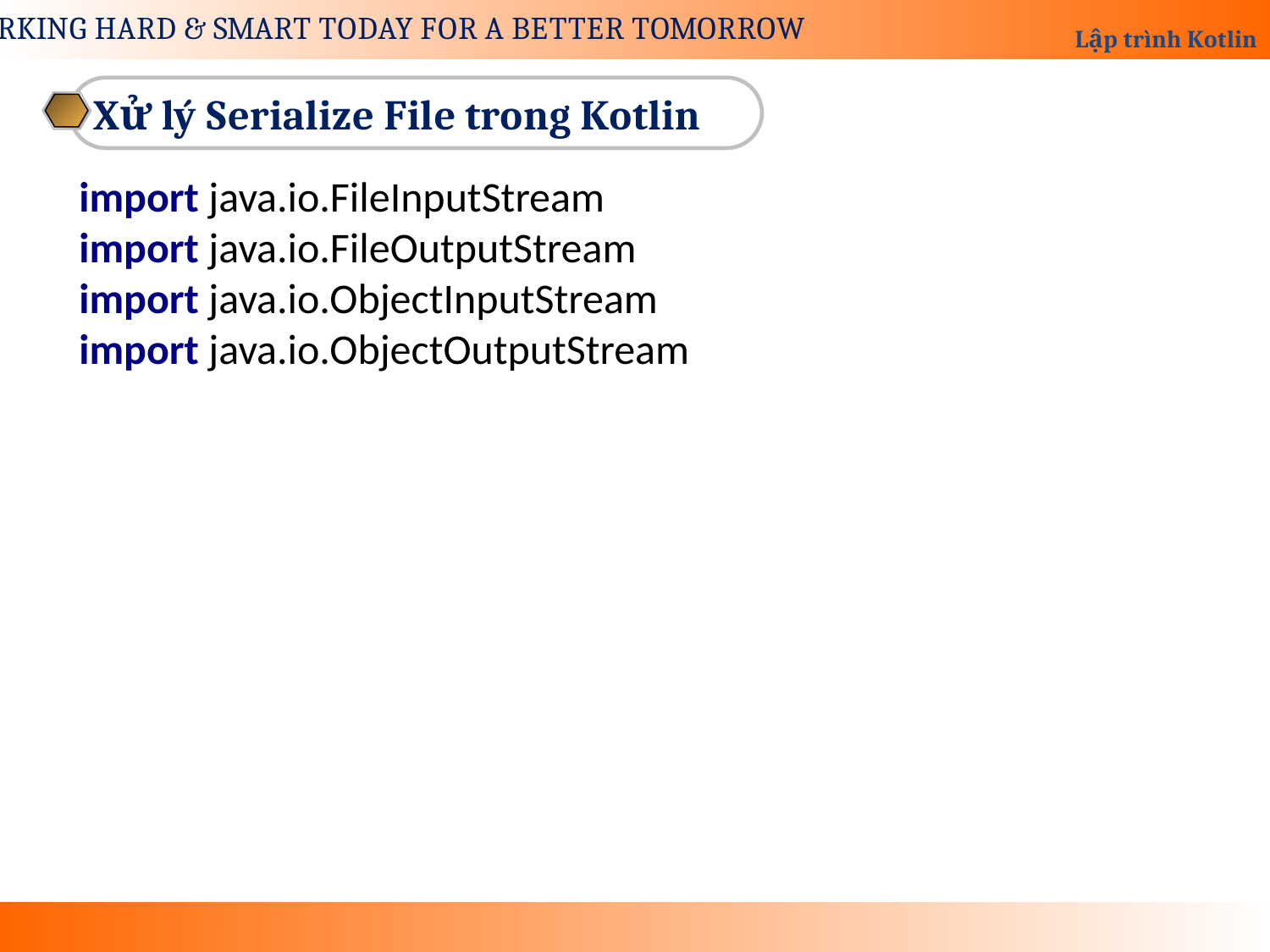

Xử lý Serialize File trong Kotlin

import java.io.FileInputStream
import java.io.FileOutputStream
import java.io.ObjectInputStream
import java.io.ObjectOutputStream